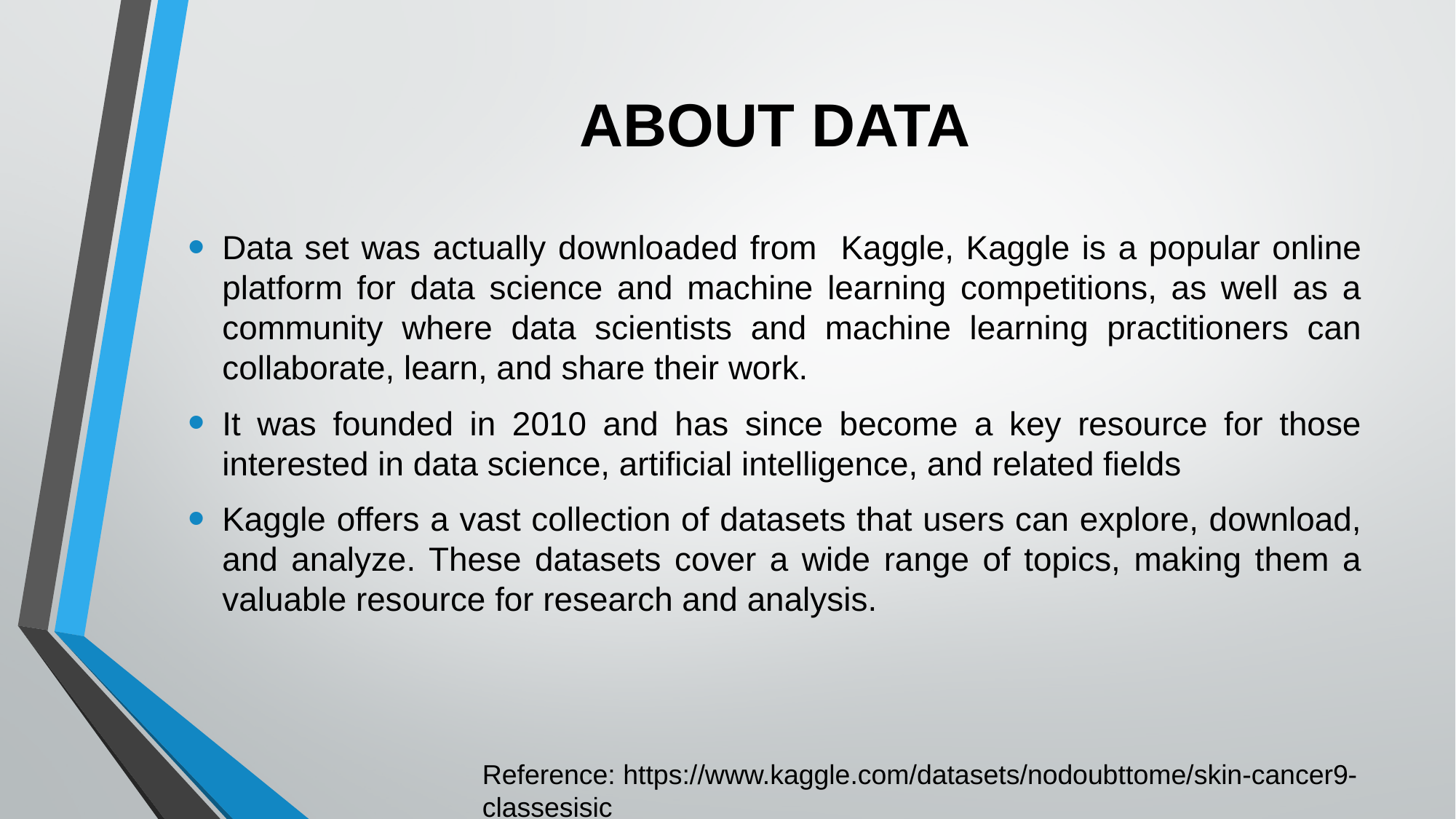

# ABOUT DATA
Data set was actually downloaded from  Kaggle, Kaggle is a popular online platform for data science and machine learning competitions, as well as a community where data scientists and machine learning practitioners can collaborate, learn, and share their work.
It was founded in 2010 and has since become a key resource for those interested in data science, artificial intelligence, and related fields
Kaggle offers a vast collection of datasets that users can explore, download, and analyze. These datasets cover a wide range of topics, making them a valuable resource for research and analysis.
Reference: https://www.kaggle.com/datasets/nodoubttome/skin-cancer9-classesisic